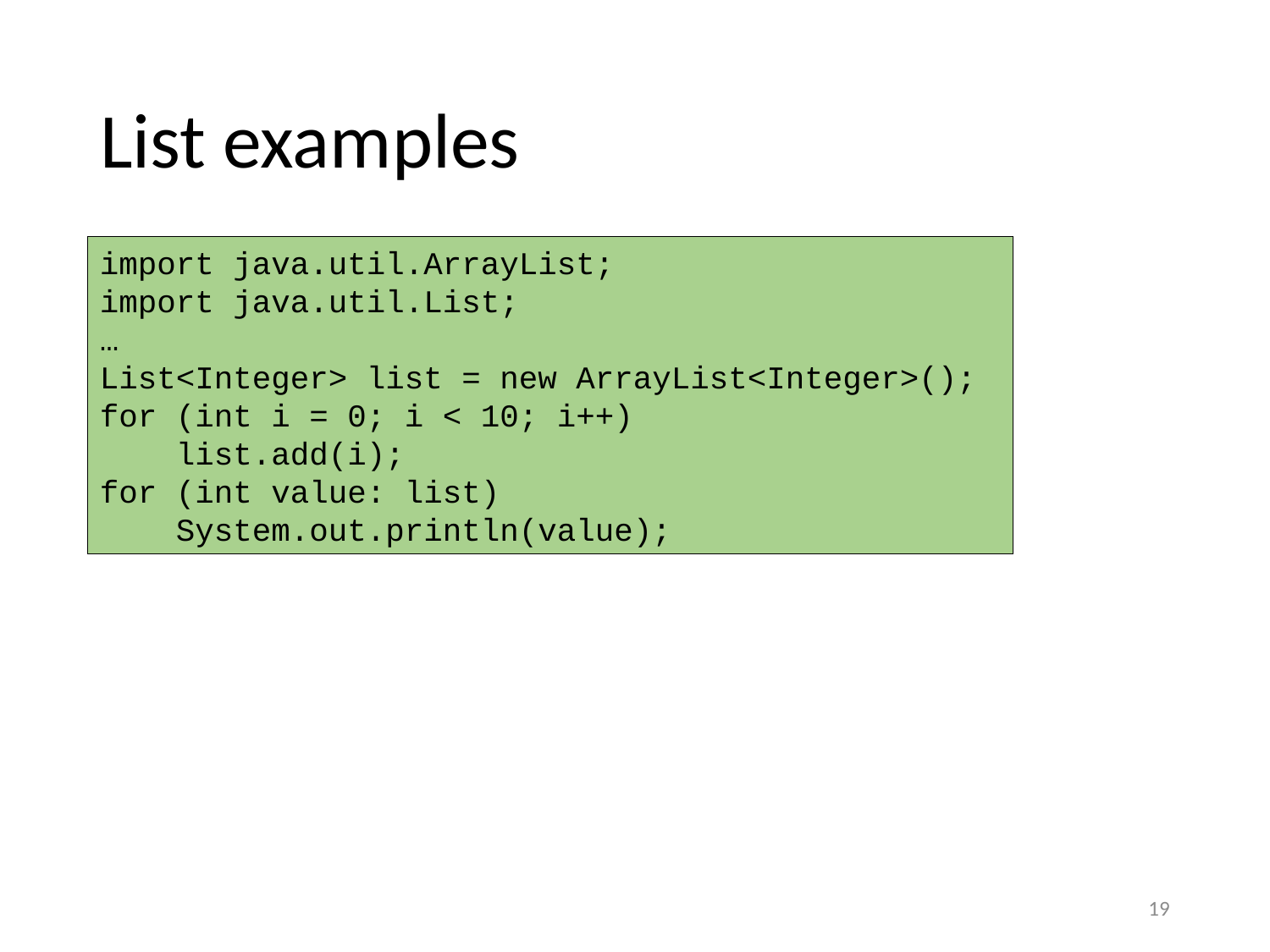

# List examples
import java.util.ArrayList;
import java.util.List;
…
List<Integer> list = new ArrayList<Integer>();
for (int i = 0; i < 10; i++)
    list.add(i);
for (int value: list)
    System.out.println(value);
19